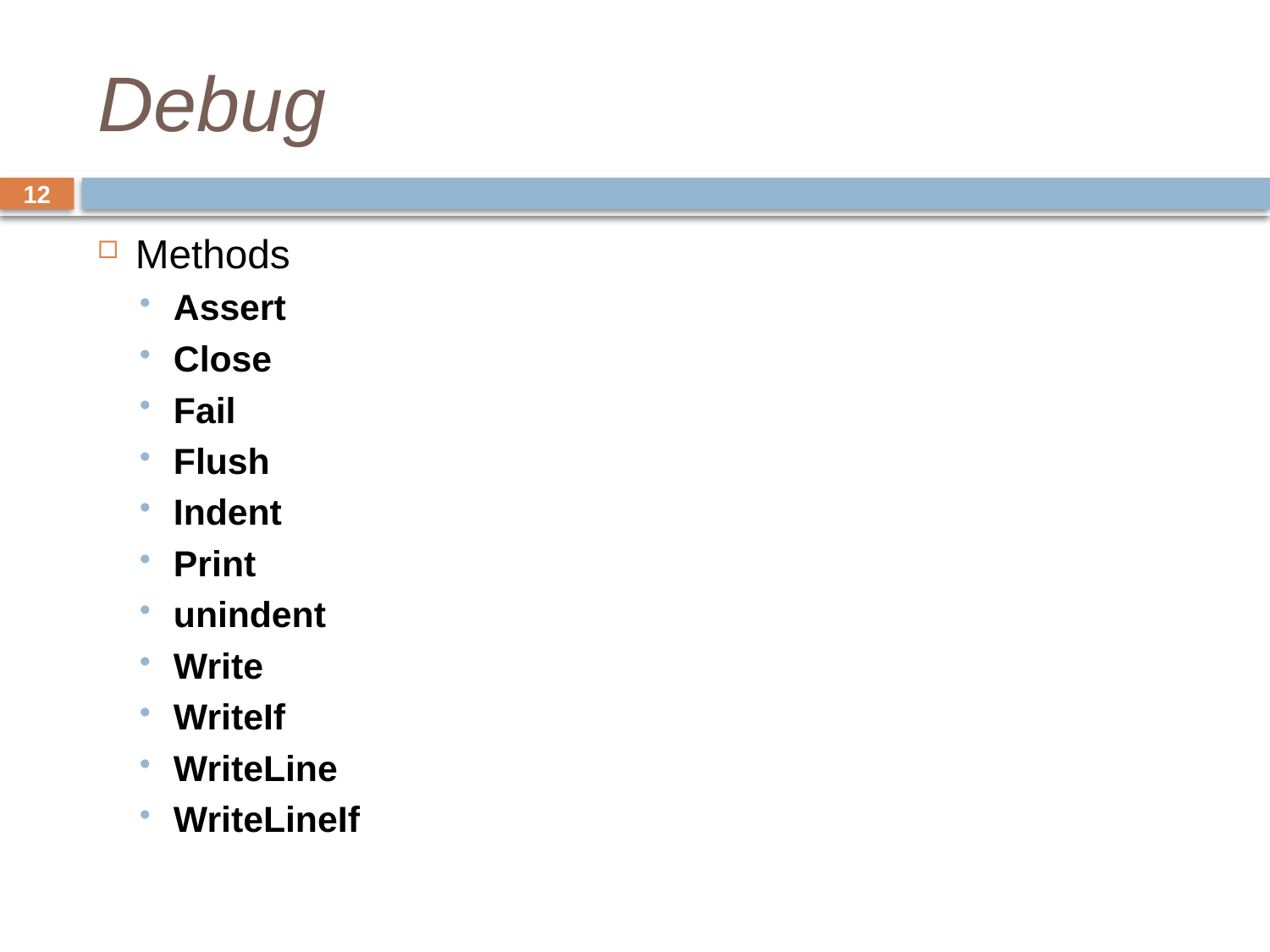

# Debug
12
Methods
Assert
Close
Fail
Flush
Indent
Print
unindent
Write
WriteIf
WriteLine
WriteLineIf